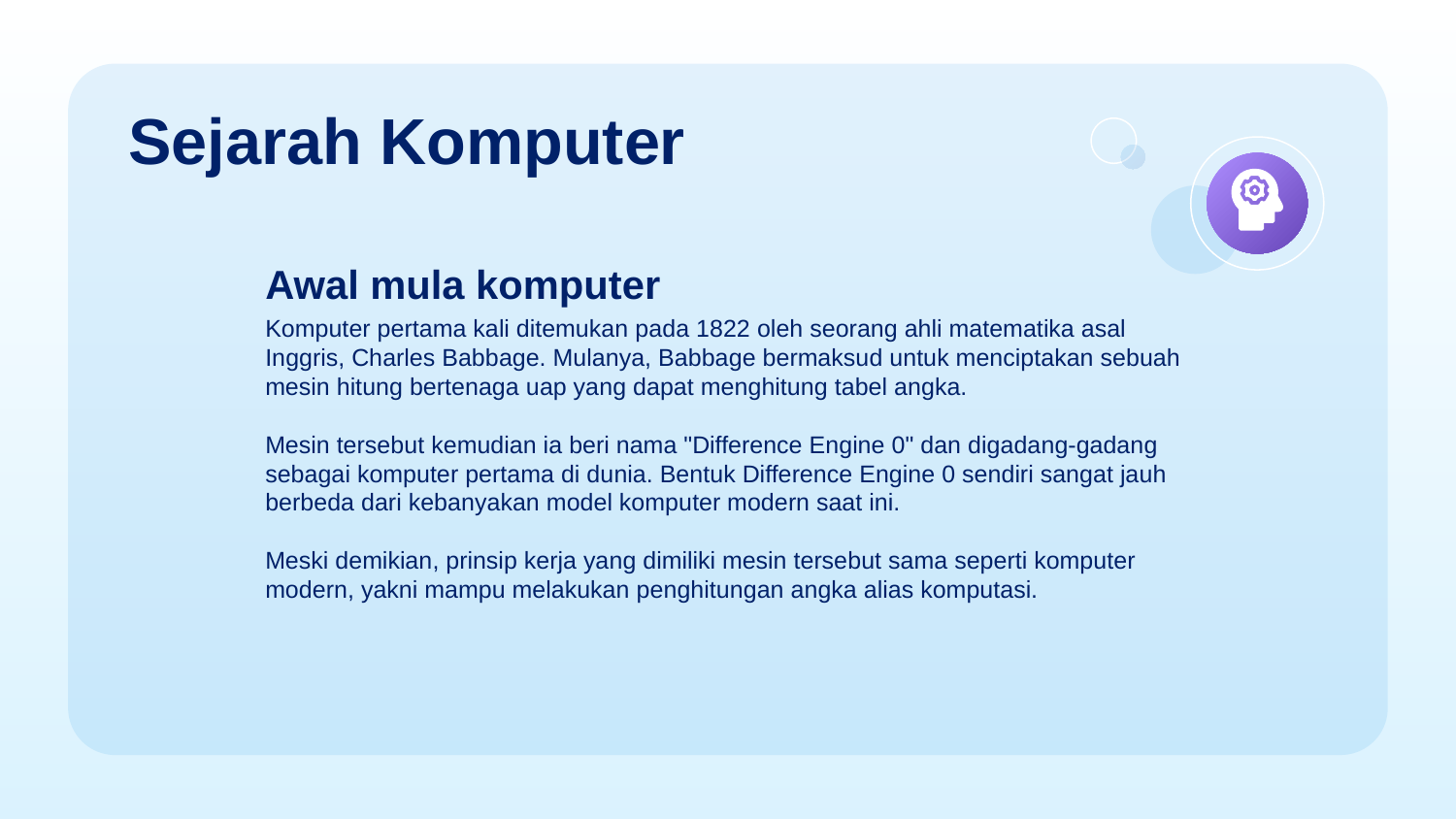

# Sejarah Komputer

Awal mula komputer
Komputer pertama kali ditemukan pada 1822 oleh seorang ahli matematika asal Inggris, Charles Babbage. Mulanya, Babbage bermaksud untuk menciptakan sebuah mesin hitung bertenaga uap yang dapat menghitung tabel angka.

Mesin tersebut kemudian ia beri nama "Difference Engine 0" dan digadang-gadang sebagai komputer pertama di dunia. Bentuk Difference Engine 0 sendiri sangat jauh berbeda dari kebanyakan model komputer modern saat ini.

Meski demikian, prinsip kerja yang dimiliki mesin tersebut sama seperti komputer modern, yakni mampu melakukan penghitungan angka alias komputasi.